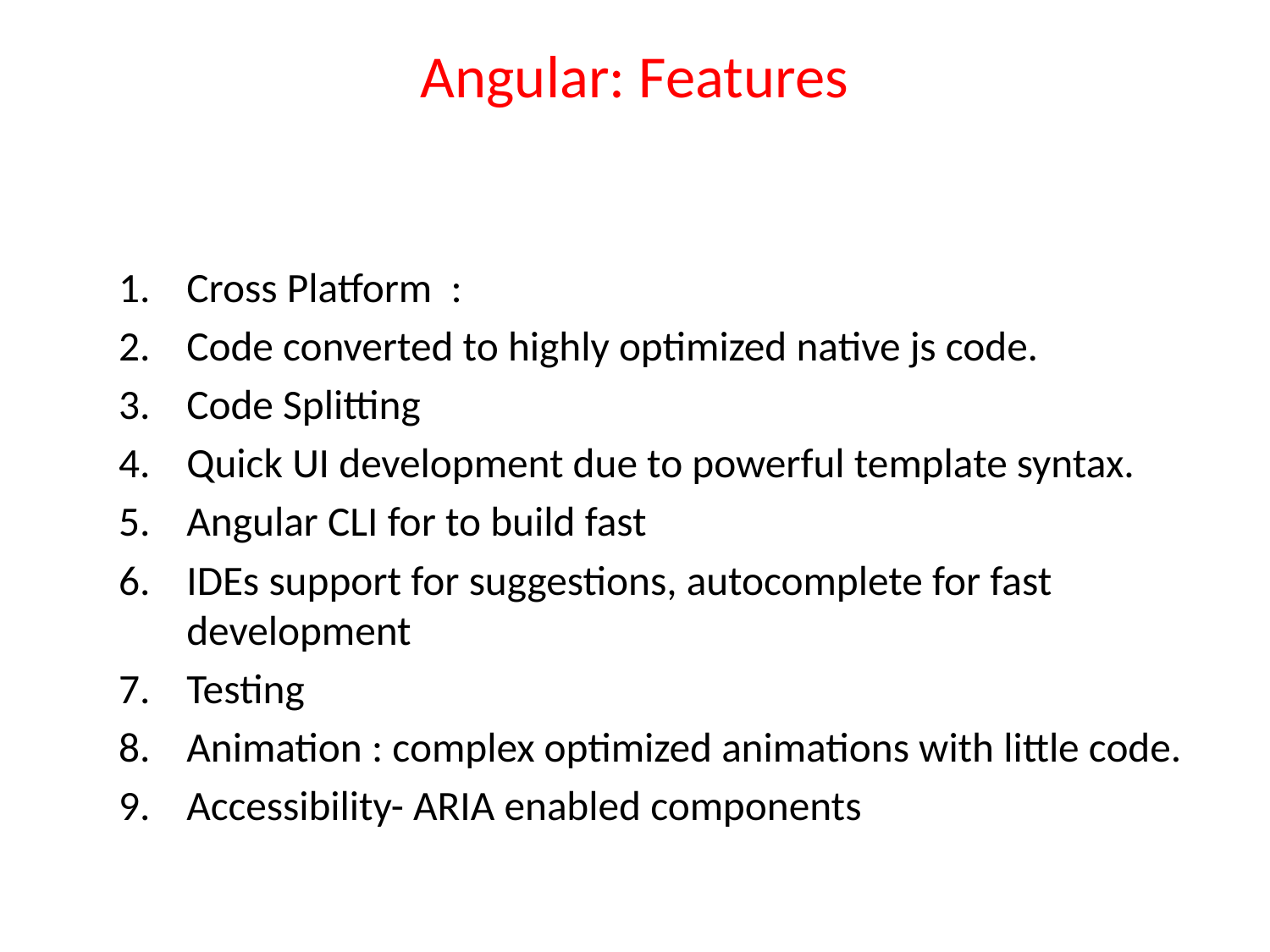

# Angular: Features

Cross Platform  :
Code converted to highly optimized native js code.
Code Splitting
Quick UI development due to powerful template syntax.
Angular CLI for to build fast
IDEs support for suggestions, autocomplete for fast development
Testing
Animation : complex optimized animations with little code.
Accessibility- ARIA enabled components